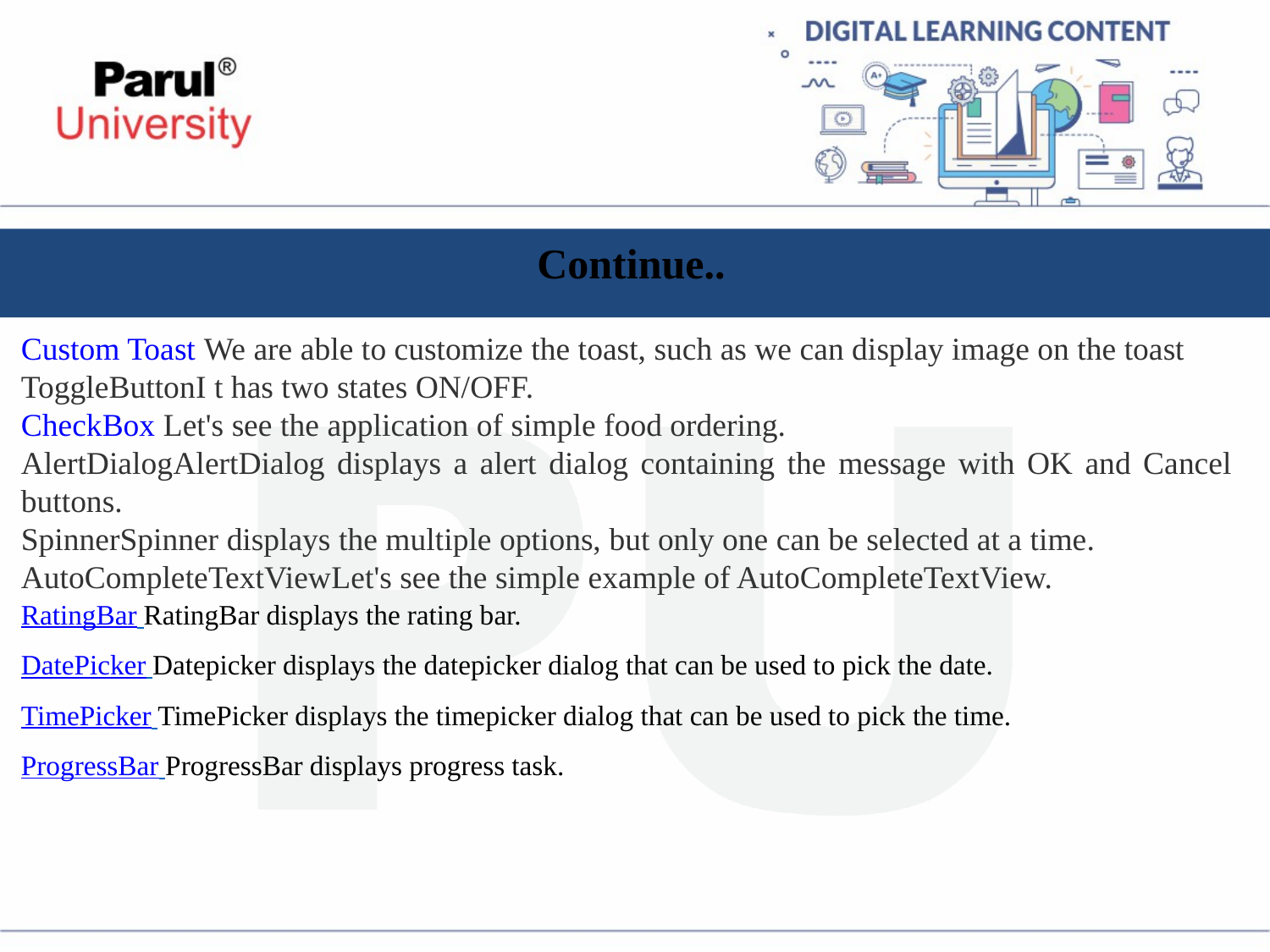

# Continue..
Custom Toast We are able to customize the toast, such as we can display image on the toast
ToggleButtonI t has two states ON/OFF.
CheckBox Let's see the application of simple food ordering.
AlertDialogAlertDialog displays a alert dialog containing the message with OK and Cancel buttons.
SpinnerSpinner displays the multiple options, but only one can be selected at a time.
AutoCompleteTextViewLet's see the simple example of AutoCompleteTextView.
RatingBar RatingBar displays the rating bar.
DatePicker Datepicker displays the datepicker dialog that can be used to pick the date.
TimePicker TimePicker displays the timepicker dialog that can be used to pick the time.
ProgressBar ProgressBar displays progress task.